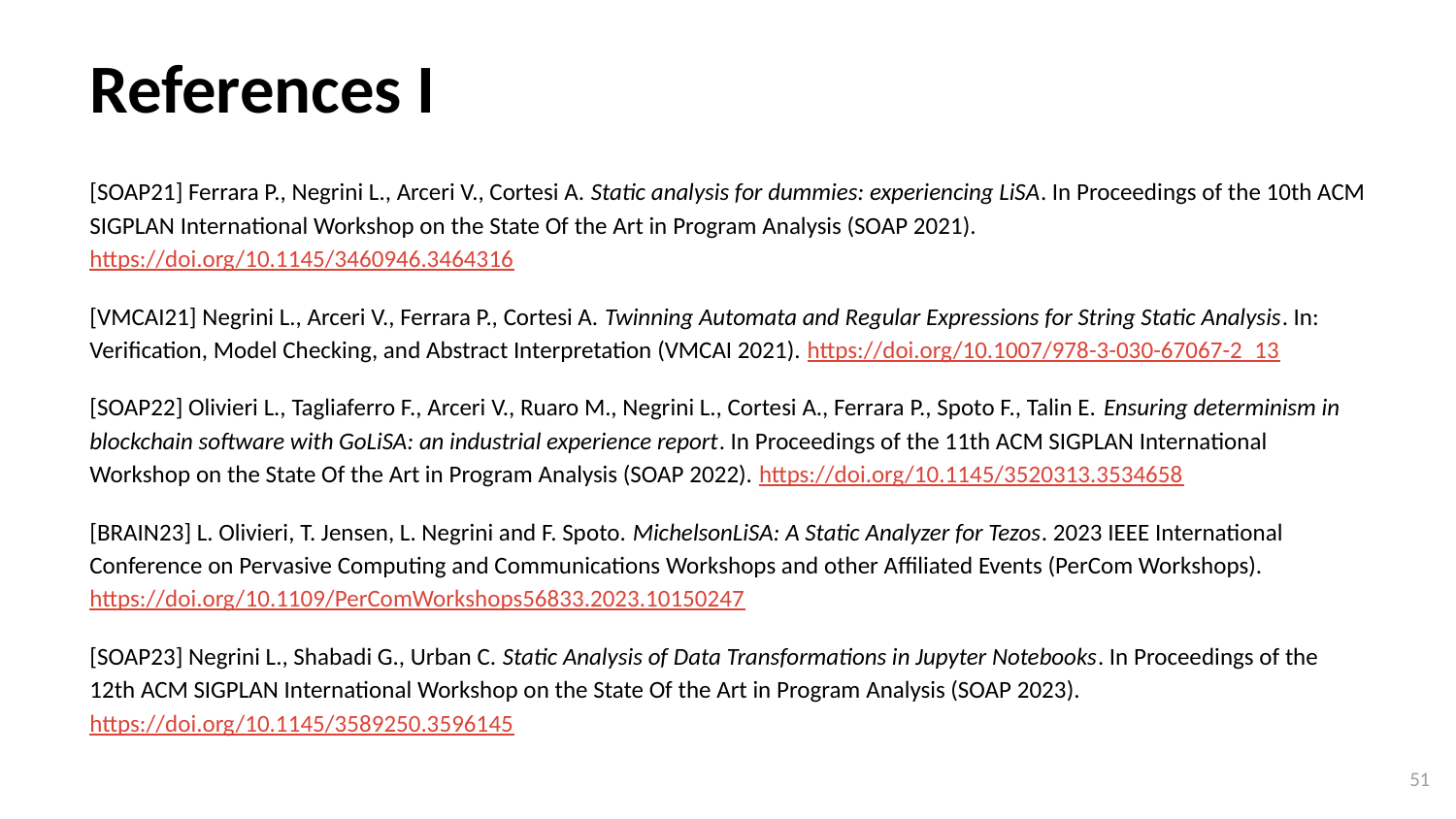

# References I
[SOAP21] Ferrara P., Negrini L., Arceri V., Cortesi A. Static analysis for dummies: experiencing LiSA. In Proceedings of the 10th ACM SIGPLAN International Workshop on the State Of the Art in Program Analysis (SOAP 2021). https://doi.org/10.1145/3460946.3464316
[VMCAI21] Negrini L., Arceri V., Ferrara P., Cortesi A. Twinning Automata and Regular Expressions for String Static Analysis. In: Verification, Model Checking, and Abstract Interpretation (VMCAI 2021). https://doi.org/10.1007/978-3-030-67067-2_13
[SOAP22] Olivieri L., Tagliaferro F., Arceri V., Ruaro M., Negrini L., Cortesi A., Ferrara P., Spoto F., Talin E. Ensuring determinism in blockchain software with GoLiSA: an industrial experience report. In Proceedings of the 11th ACM SIGPLAN International Workshop on the State Of the Art in Program Analysis (SOAP 2022). https://doi.org/10.1145/3520313.3534658
[BRAIN23] L. Olivieri, T. Jensen, L. Negrini and F. Spoto. MichelsonLiSA: A Static Analyzer for Tezos. 2023 IEEE International Conference on Pervasive Computing and Communications Workshops and other Affiliated Events (PerCom Workshops). https://doi.org/10.1109/PerComWorkshops56833.2023.10150247
[SOAP23] Negrini L., Shabadi G., Urban C. Static Analysis of Data Transformations in Jupyter Notebooks. In Proceedings of the 12th ACM SIGPLAN International Workshop on the State Of the Art in Program Analysis (SOAP 2023). https://doi.org/10.1145/3589250.3596145
51